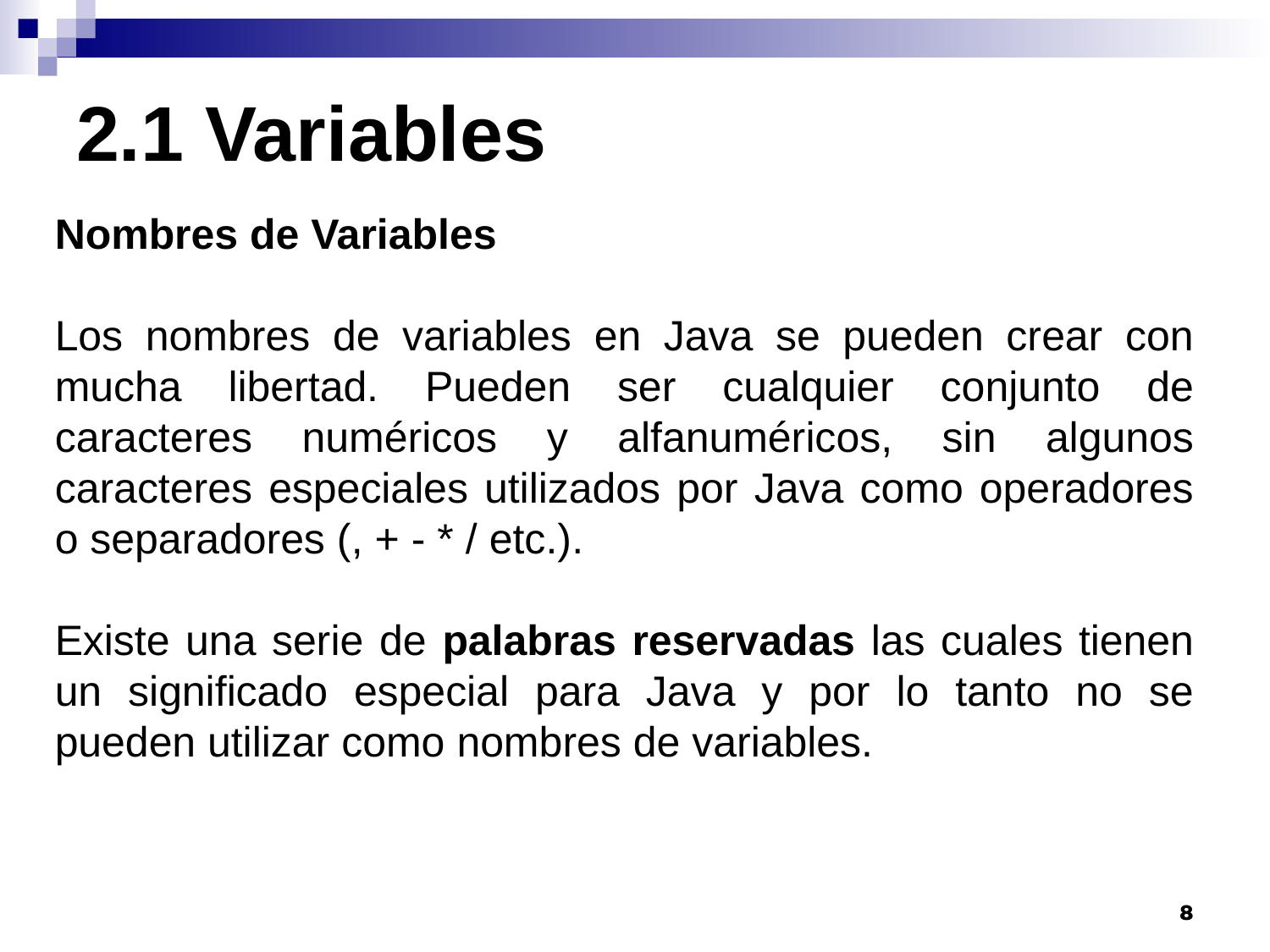

2.1 Variables
Nombres de Variables
Los nombres de variables en Java se pueden crear con mucha libertad. Pueden ser cualquier conjunto de caracteres numéricos y alfanuméricos, sin algunos caracteres especiales utilizados por Java como operadores o separadores (, + - * / etc.).
Existe una serie de palabras reservadas las cuales tienen un significado especial para Java y por lo tanto no se pueden utilizar como nombres de variables.
8